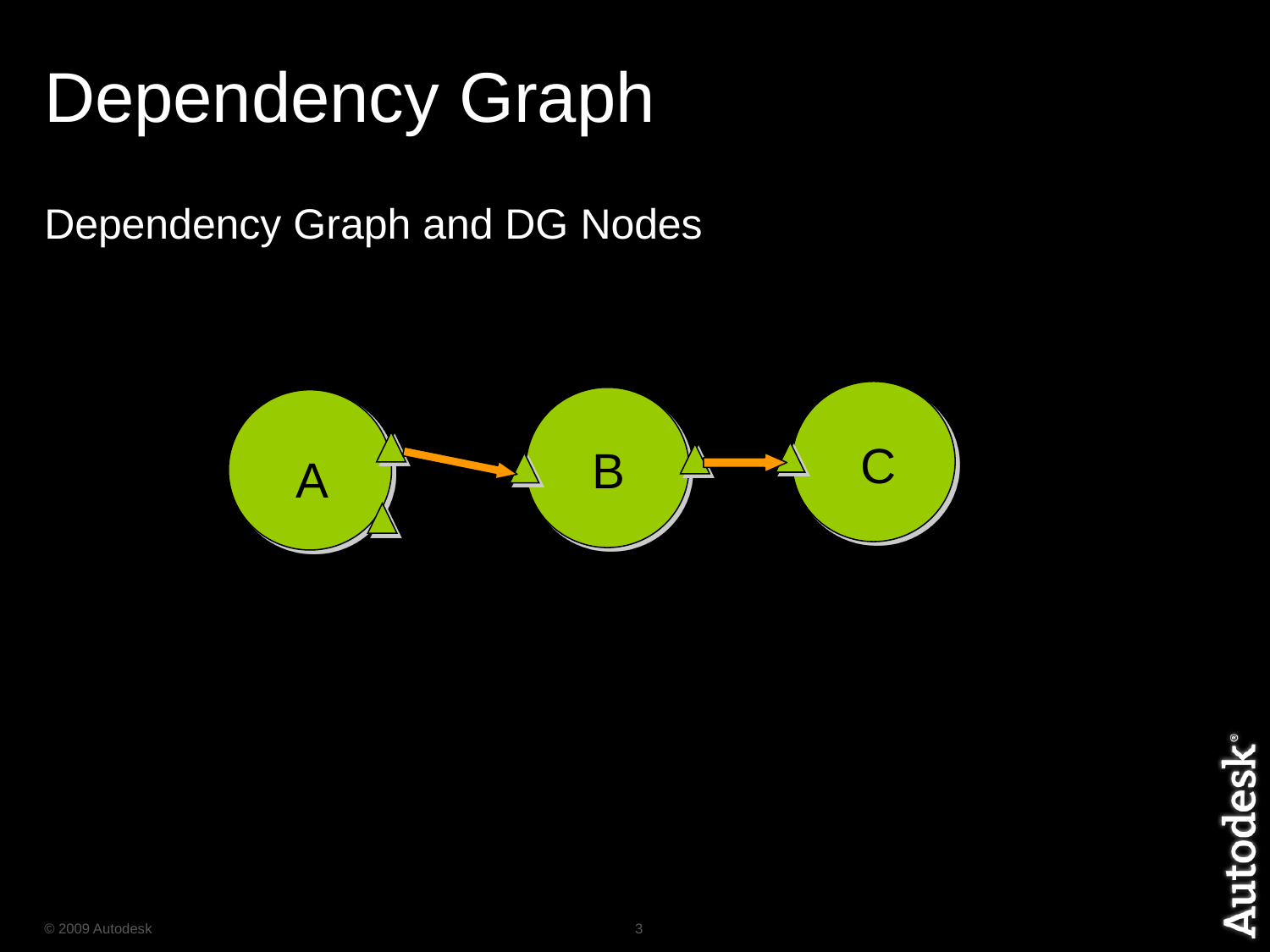

# Dependency Graph
Dependency Graph and DG Nodes

C

B
A